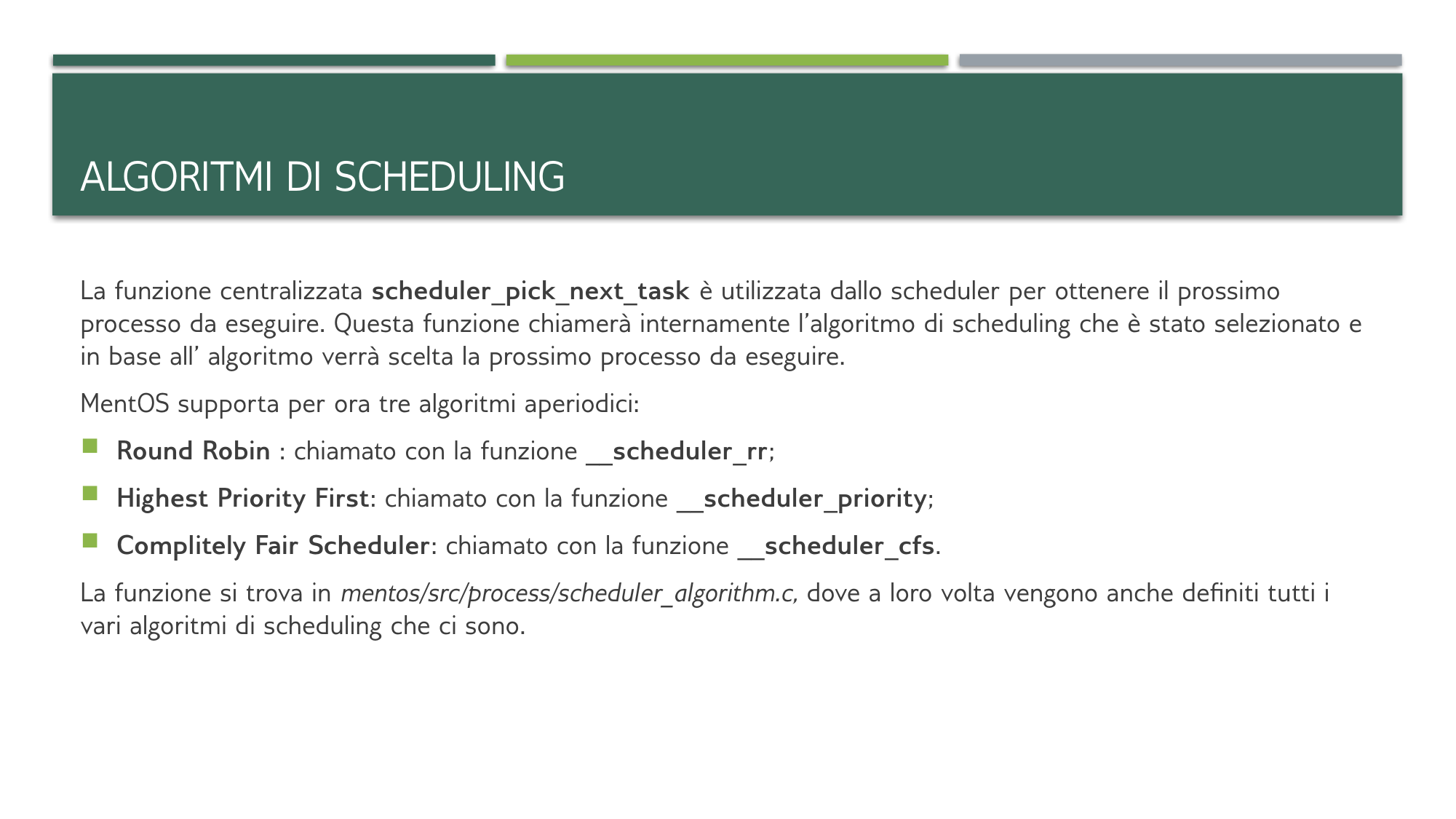

# Algoritmi di Scheduling
La funzione centralizzata scheduler_pick_next_task è utilizzata dallo scheduler per ottenere il prossimo processo da eseguire. Questa funzione chiamerà internamente l’algoritmo di scheduling che è stato selezionato e in base all’ algoritmo verrà scelta la prossimo processo da eseguire.
MentOS supporta per ora tre algoritmi aperiodici:
Round Robin : chiamato con la funzione __scheduler_rr;
Highest Priority First: chiamato con la funzione __scheduler_priority;
Complitely Fair Scheduler: chiamato con la funzione __scheduler_cfs.
La funzione si trova in mentos/src/process/scheduler_algorithm.c, dove a loro volta vengono anche definiti tutti i vari algoritmi di scheduling che ci sono.